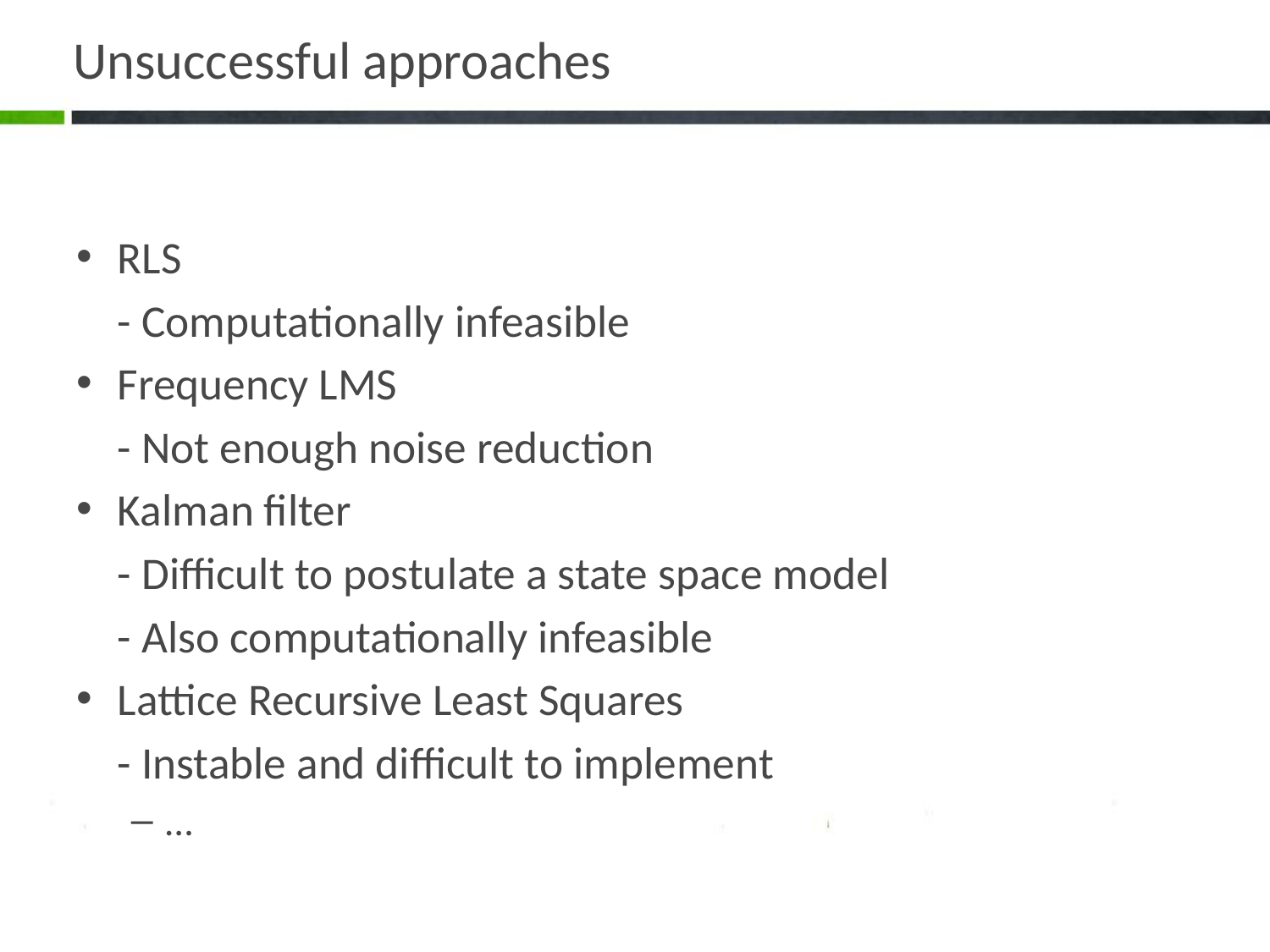

# Unsuccessful approaches
RLS
	- Computationally infeasible
Frequency LMS
	- Not enough noise reduction
Kalman filter
	- Difficult to postulate a state space model
	- Also computationally infeasible
Lattice Recursive Least Squares
	- Instable and difficult to implement
…